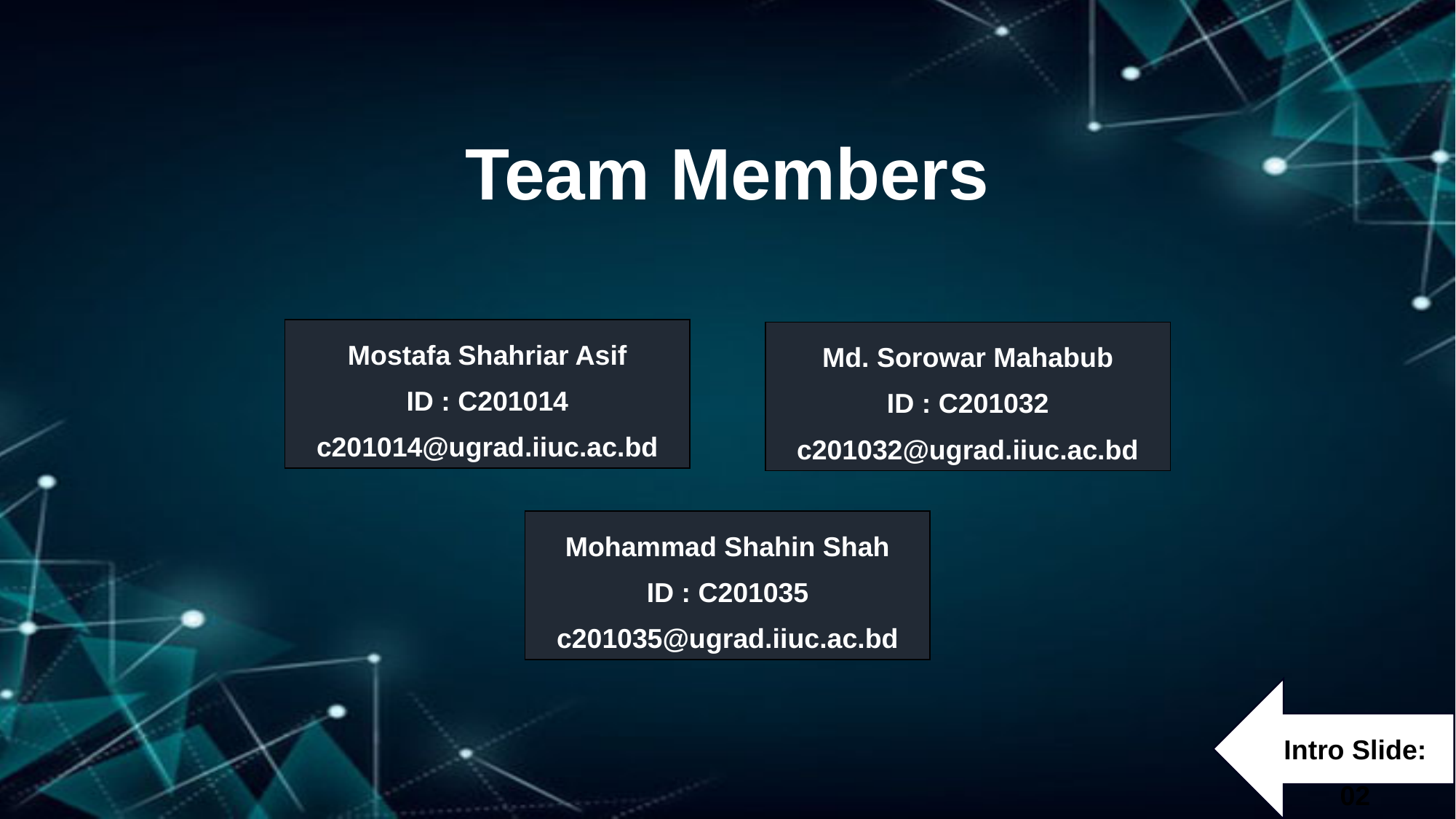

| Team Members |
| --- |
| Mostafa Shahriar Asif ID : C201014 c201014@ugrad.iiuc.ac.bd |
| --- |
| Md. Sorowar Mahabub ID : C201032 c201032@ugrad.iiuc.ac.bd |
| --- |
| Mohammad Shahin Shah ID : C201035 c201035@ugrad.iiuc.ac.bd |
| --- |

| Intro Slide: 02 |
| --- |